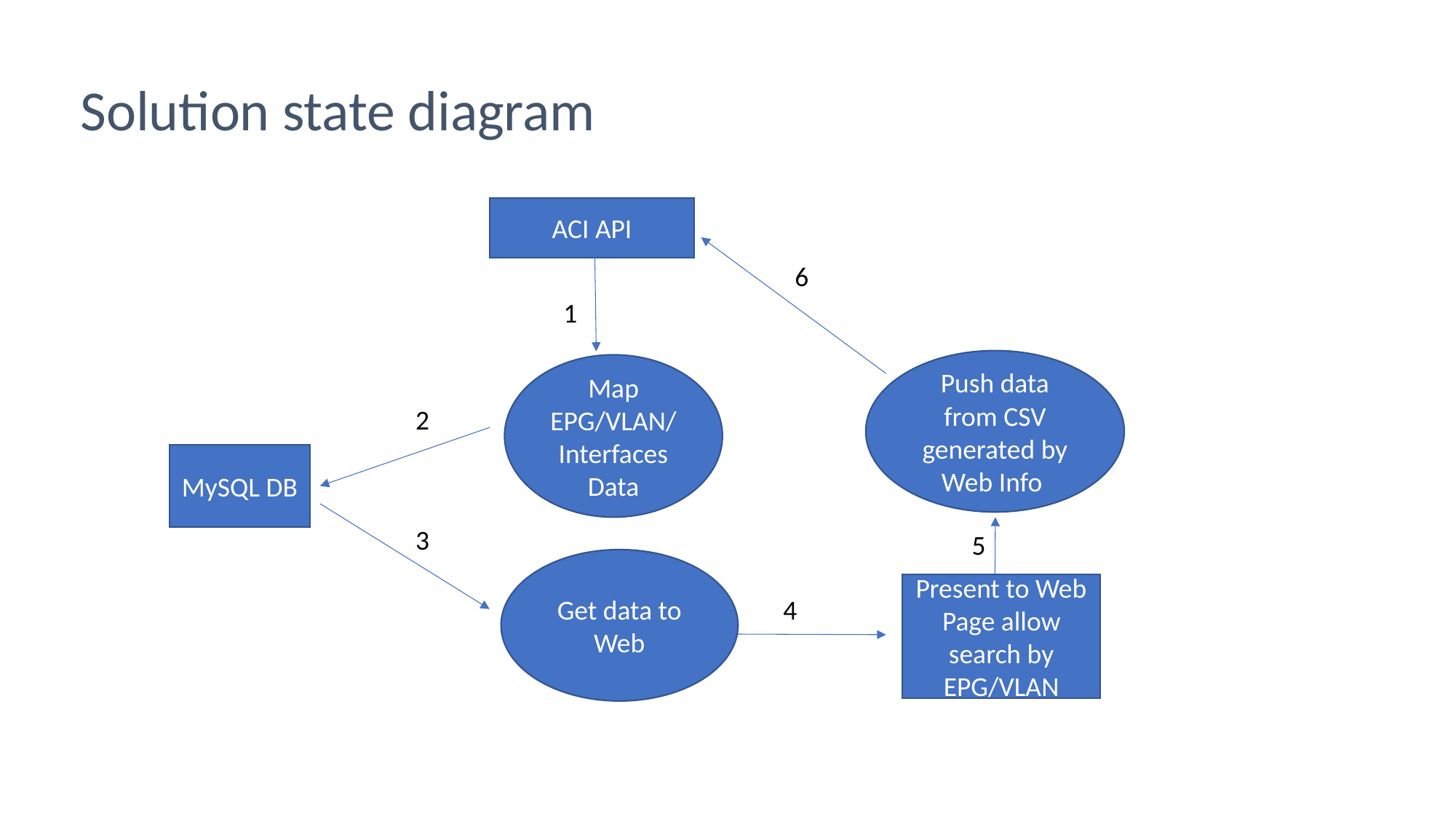

# Solution state diagram
ACI API
6
1
Push data from CSV generated by Web Info
Map EPG/VLAN/Interfaces Data
2
MySQL DB
3
5
Get data to Web
Present to Web Page allow search by EPG/VLAN
4